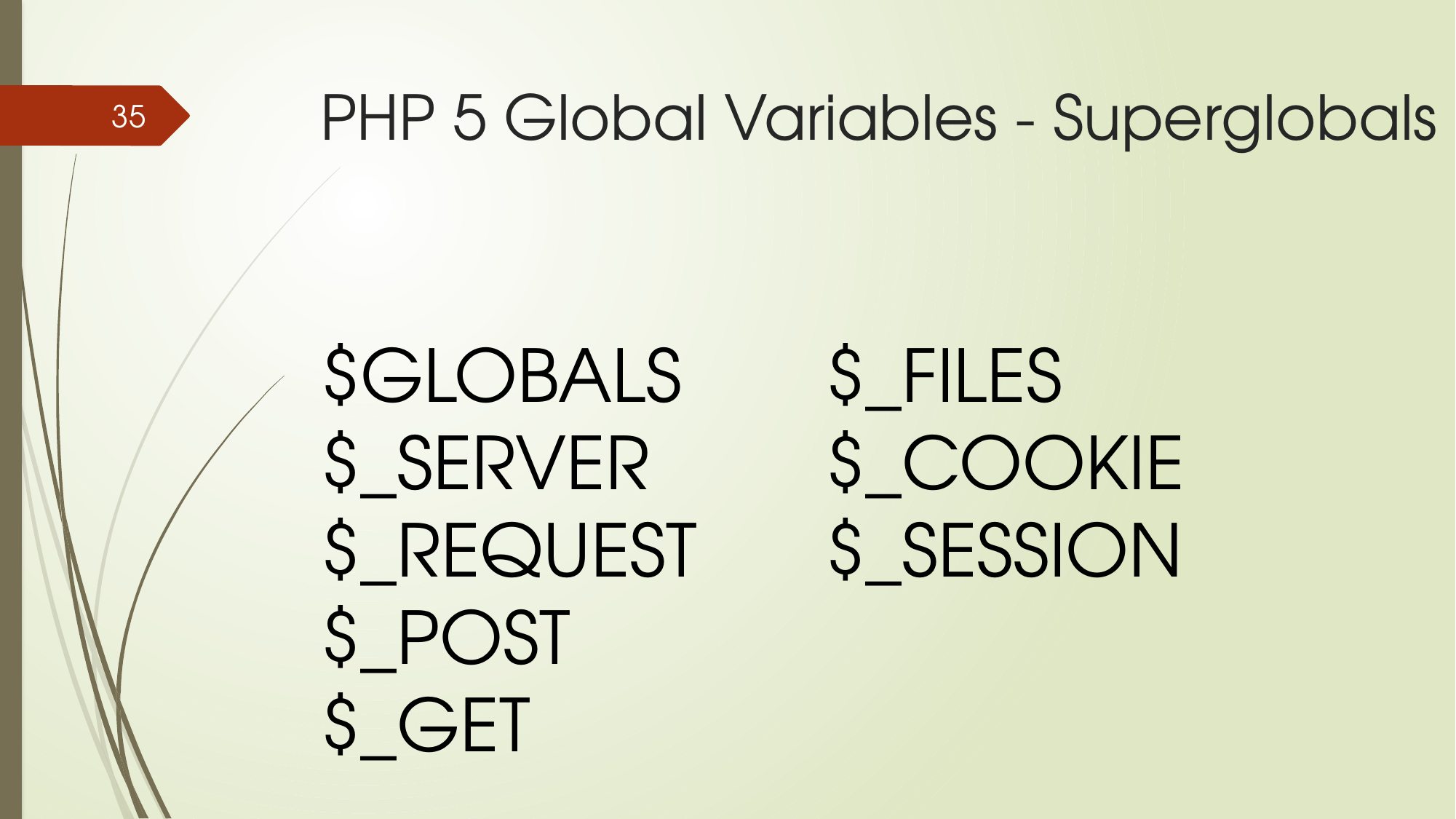

# PHP 5 Global Variables - Superglobals
35
$GLOBALS
$_SERVER
$_REQUEST
$_POST
$_GET
$_FILES
$_COOKIE
$_SESSION